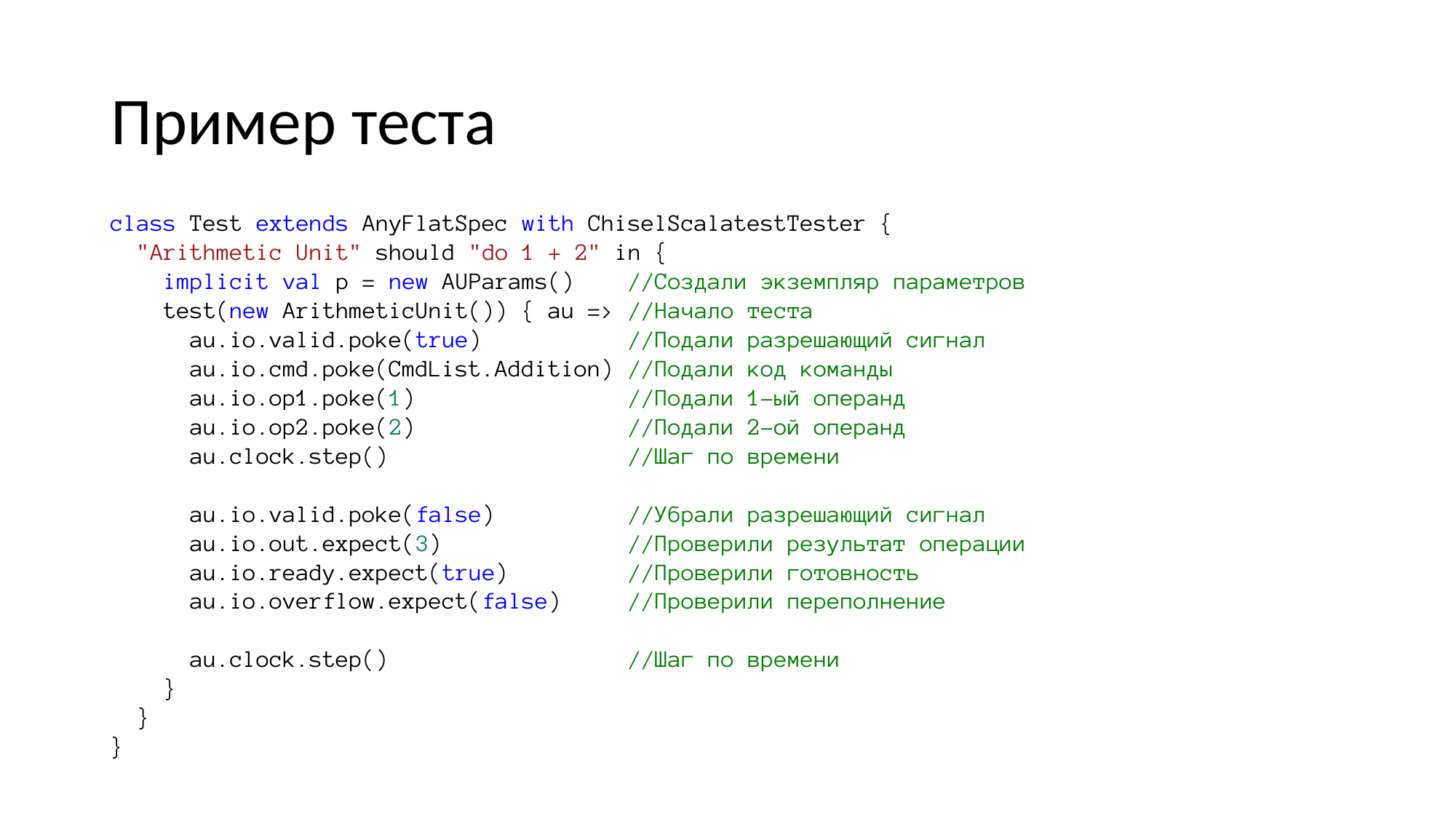

# Пример теста
class Test extends AnyFlatSpec with ChiselScalatestTester {
  "Arithmetic Unit" should "do 1 + 2" in {
    implicit val p = new AUParams()    //Создали экземпляр параметров
    test(new ArithmeticUnit()) { au => //Начало теста
      au.io.valid.poke(true)           //Подали разрешающий сигнал
      au.io.cmd.poke(CmdList.Addition) //Подали код команды
      au.io.op1.poke(1)                //Подали 1-ый операнд
      au.io.op2.poke(2)                //Подали 2-ой операнд
      au.clock.step()                  //Шаг по времени
      au.io.valid.poke(false)          //Убрали разрешающий сигнал
      au.io.out.expect(3)              //Проверили результат операции
      au.io.ready.expect(true)         //Проверили готовность
      au.io.overflow.expect(false)     //Проверили переполнение
      au.clock.step()                  //Шаг по времени
    }
  }
}